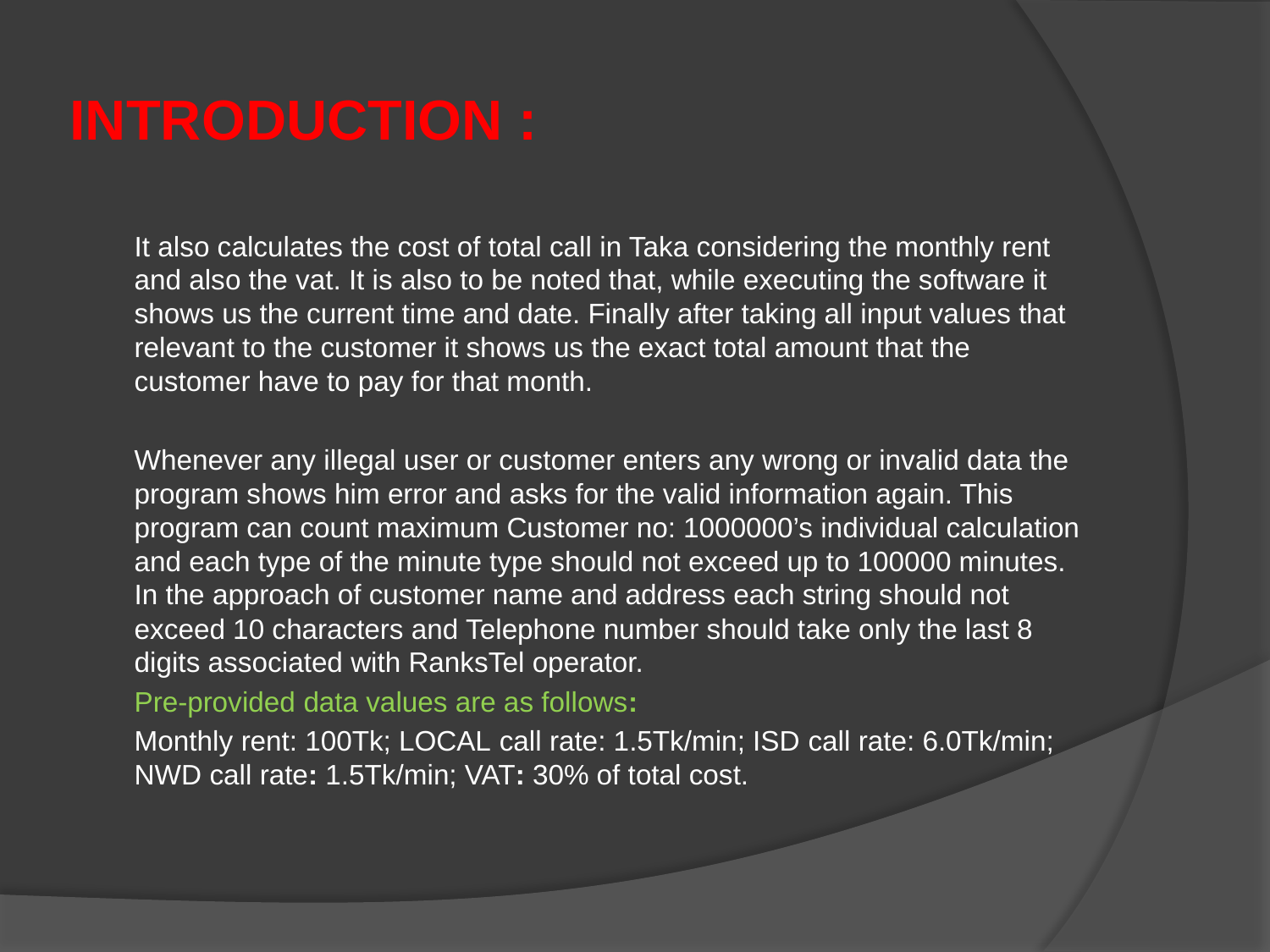

# INTRODUCTION :
	It also calculates the cost of total call in Taka considering the monthly rent and also the vat. It is also to be noted that, while executing the software it shows us the current time and date. Finally after taking all input values that relevant to the customer it shows us the exact total amount that the customer have to pay for that month.

	Whenever any illegal user or customer enters any wrong or invalid data the program shows him error and asks for the valid information again. This program can count maximum Customer no: 1000000’s individual calculation and each type of the minute type should not exceed up to 100000 minutes. In the approach of customer name and address each string should not exceed 10 characters and Telephone number should take only the last 8 digits associated with RanksTel operator.
	Pre-provided data values are as follows:
	Monthly rent: 100Tk; LOCAL call rate: 1.5Tk/min; ISD call rate: 6.0Tk/min; NWD call rate: 1.5Tk/min; VAT: 30% of total cost.